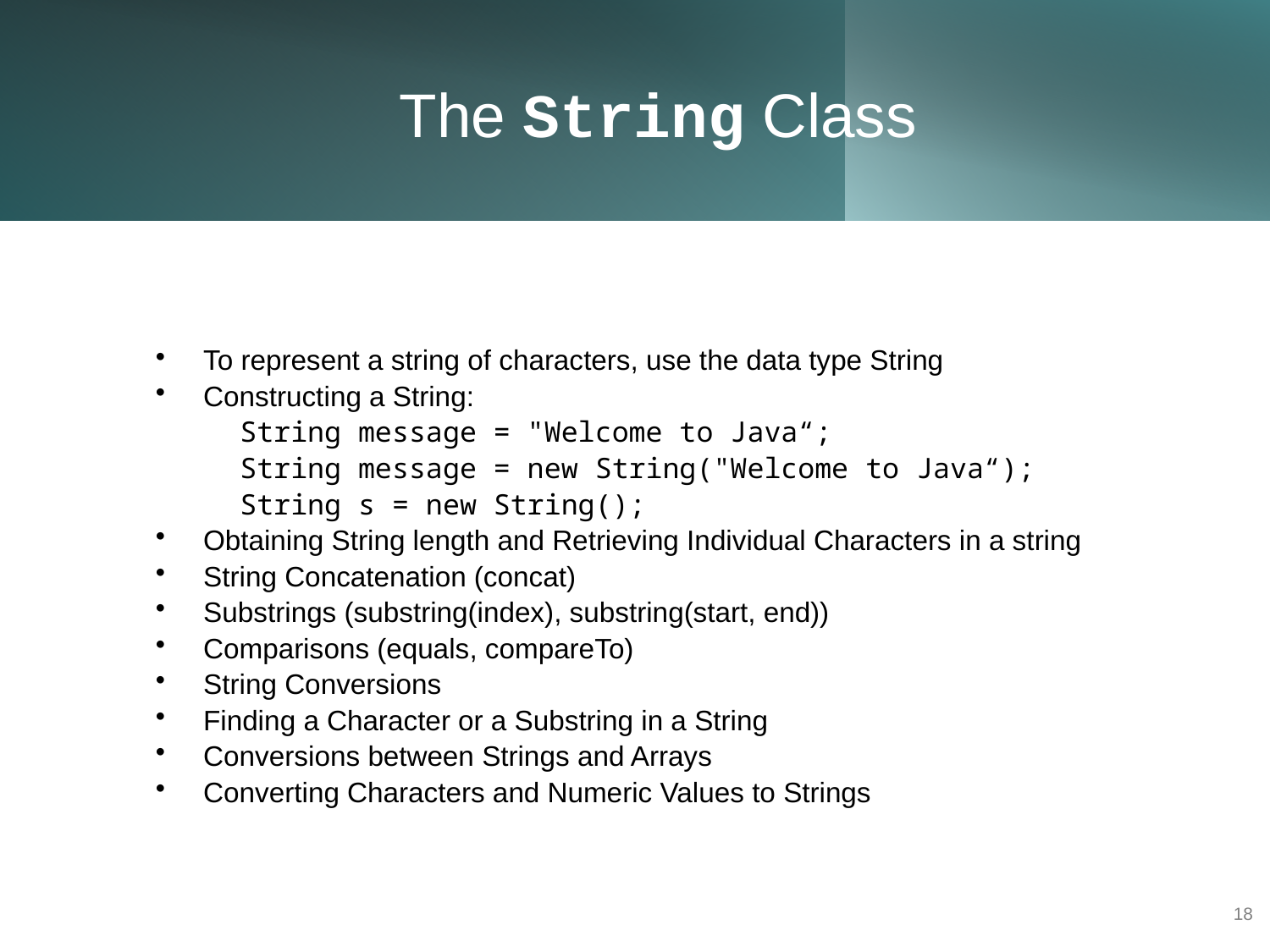

# The String Class
To represent a string of characters, use the data type String
Constructing a String:
String message = "Welcome to Java“;
String message = new String("Welcome to Java“);
String s = new String();
Obtaining String length and Retrieving Individual Characters in a string
String Concatenation (concat)
Substrings (substring(index), substring(start, end))
Comparisons (equals, compareTo)
String Conversions
Finding a Character or a Substring in a String
Conversions between Strings and Arrays
Converting Characters and Numeric Values to Strings
18